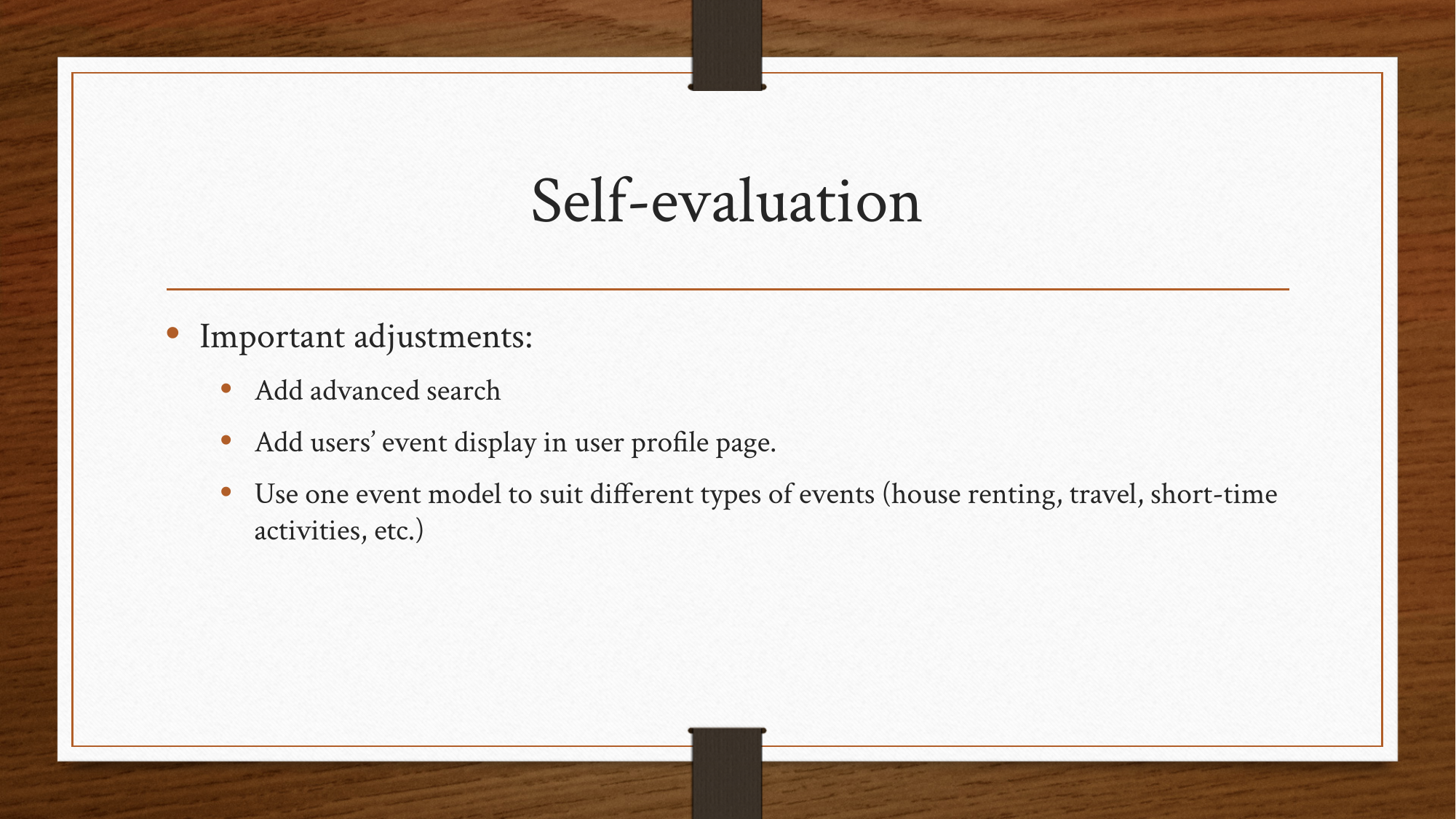

# Self-evaluation
Important adjustments:
Add advanced search
Add users’ event display in user profile page.
Use one event model to suit different types of events (house renting, travel, short-time activities, etc.)